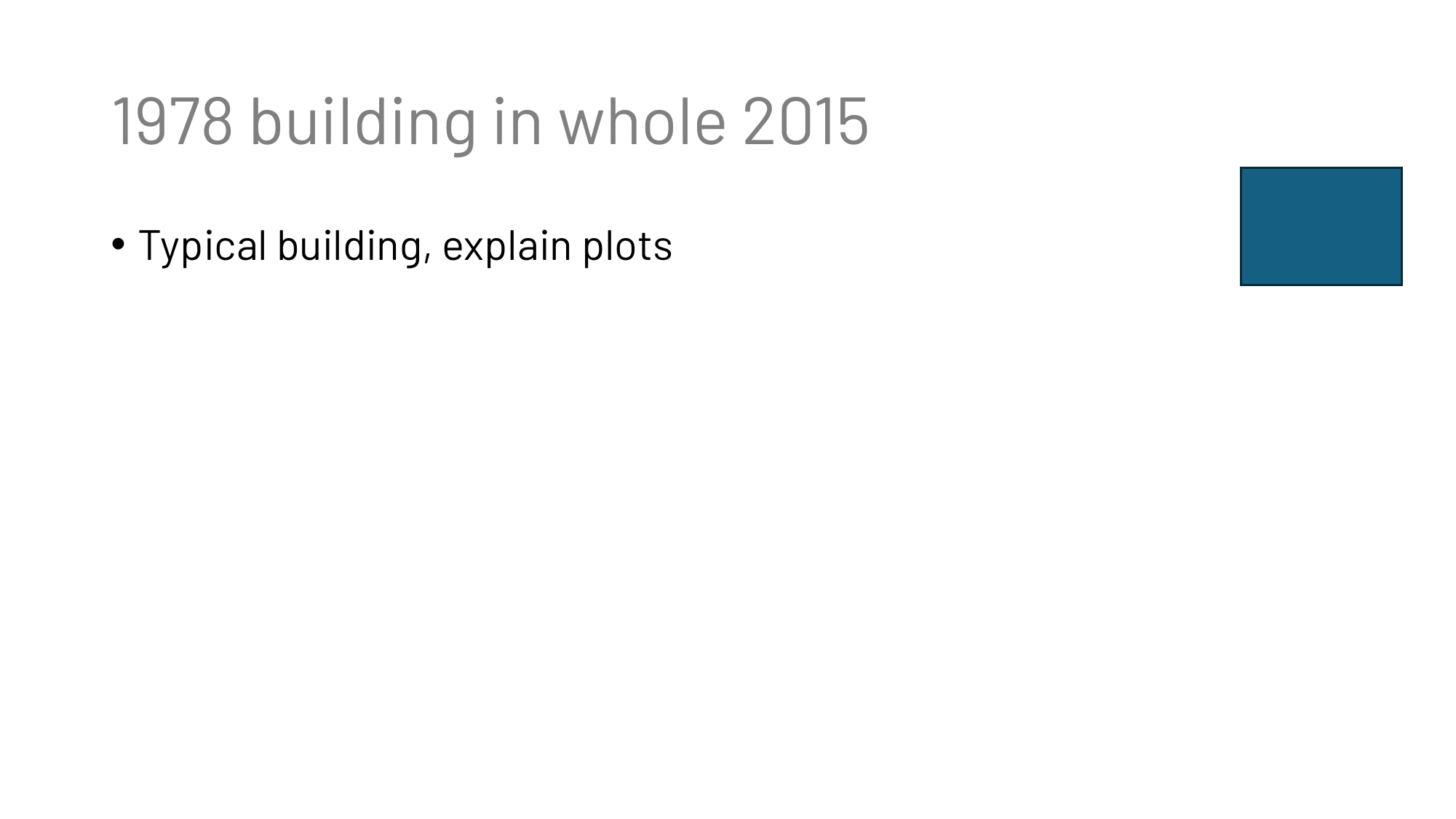

# 1978 building in whole 2015

Typical building, explain plots